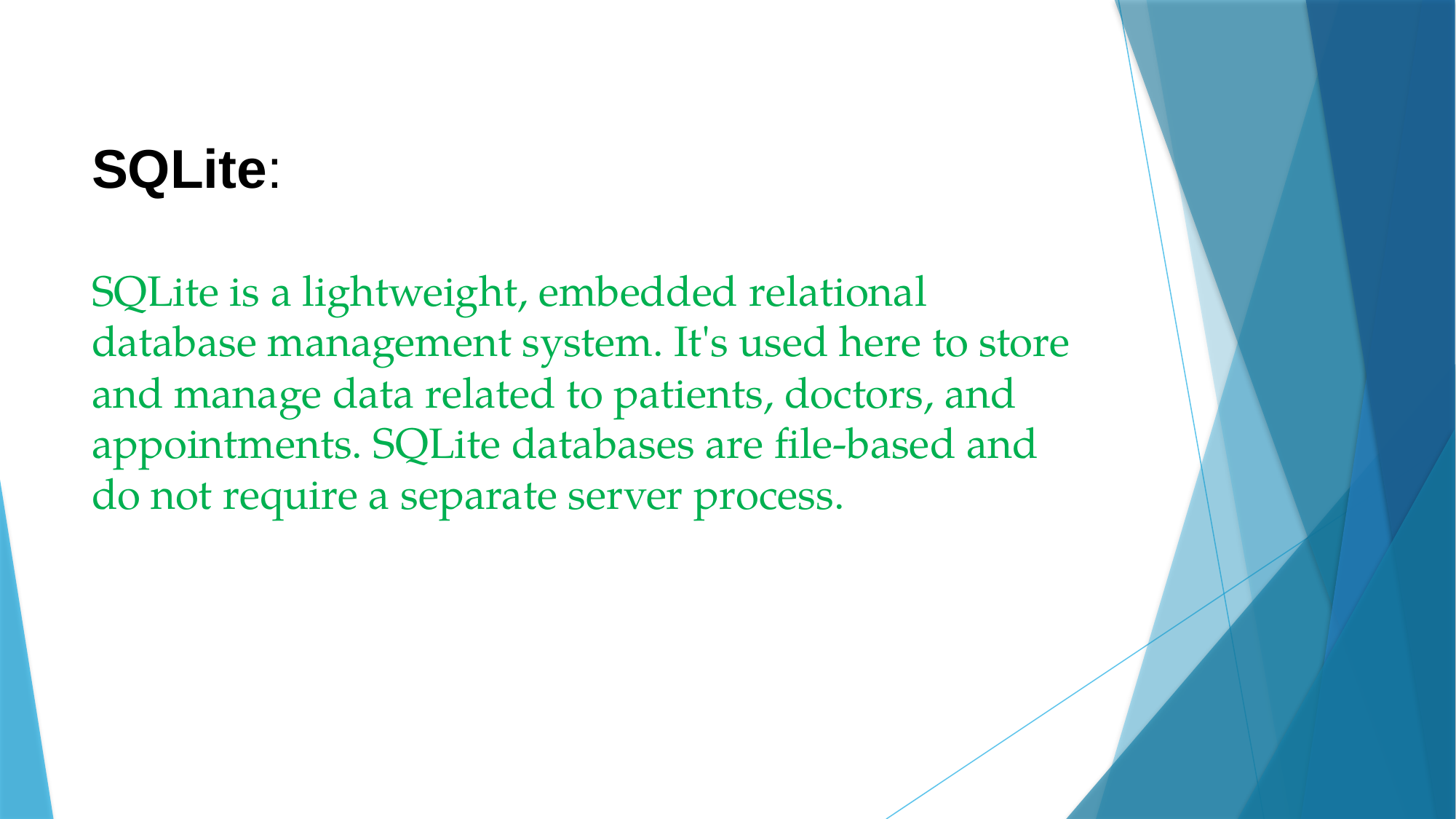

# SQLite:
SQLite is a lightweight, embedded relational database management system. It's used here to store and manage data related to patients, doctors, and appointments. SQLite databases are file-based and do not require a separate server process.